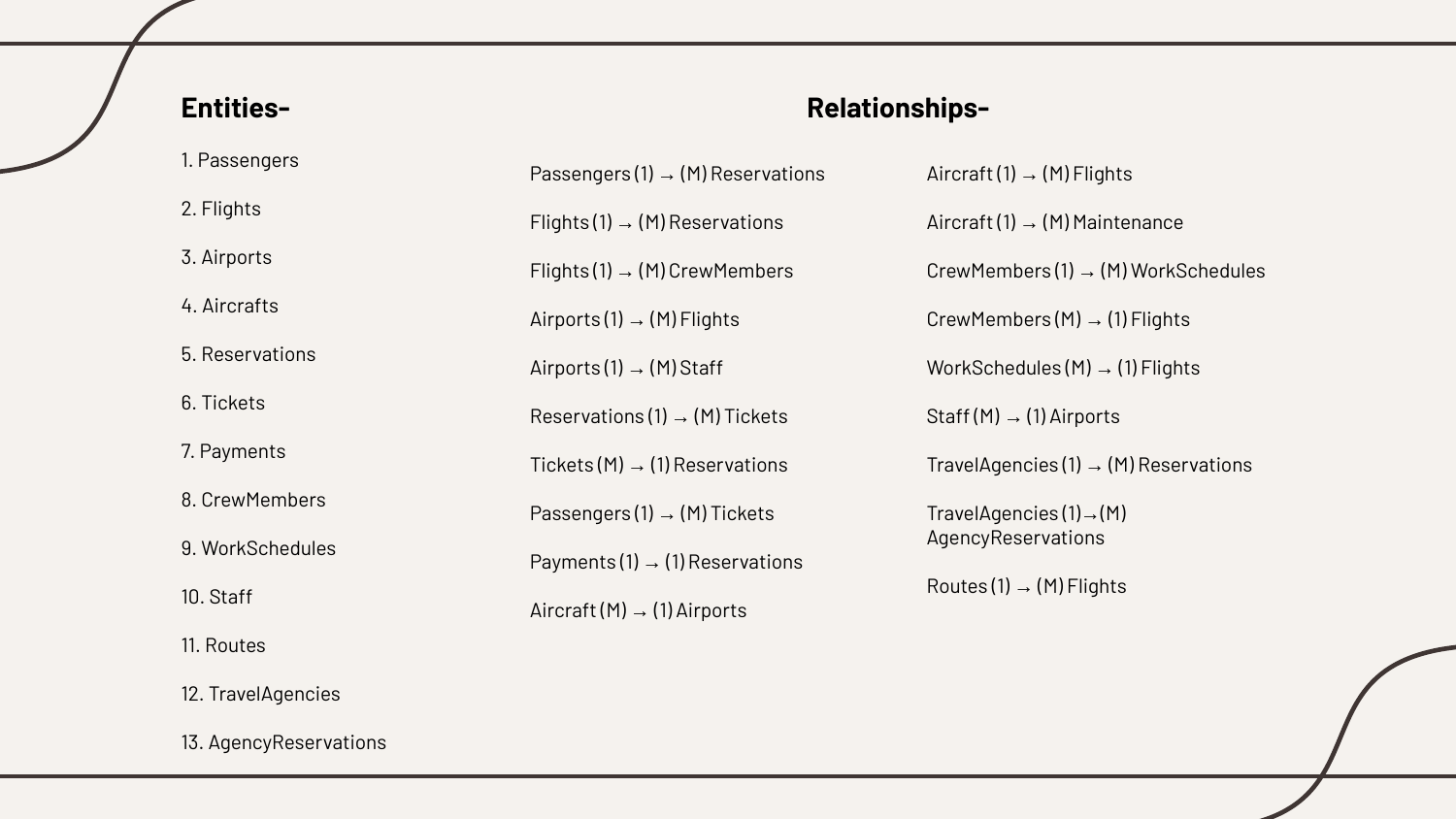

Entities-

1. Passengers

2. Flights

3. Airports

4. Aircrafts

5. Reservations

6. Tickets

7. Payments

8. CrewMembers

9. WorkSchedules

10. Staff

11. Routes

12. TravelAgencies

13. AgencyReservations

Relationships-
# Passengers (1) → (M) Reservations   Flights (1) → (M) Reservations Flights (1) → (M) CrewMembers Airports (1) → (M) Flights Airports (1) → (M) Staff Reservations (1) → (M) Tickets   Tickets (M) → (1) Reservations Passengers (1) → (M) Tickets   Payments (1) → (1) Reservations   Aircraft (M) → (1) Airports
Aircraft (1) → (M) Flights
 
Aircraft (1) → (M) Maintenance
 
CrewMembers (1) → (M) WorkSchedules
CrewMembers (M) → (1) Flights
WorkSchedules (M) → (1) Flights
Staff (M) → (1) Airports
TravelAgencies (1) → (M) Reservations
 
TravelAgencies (1)→(M) AgencyReservations
Routes (1) → (M) Flights